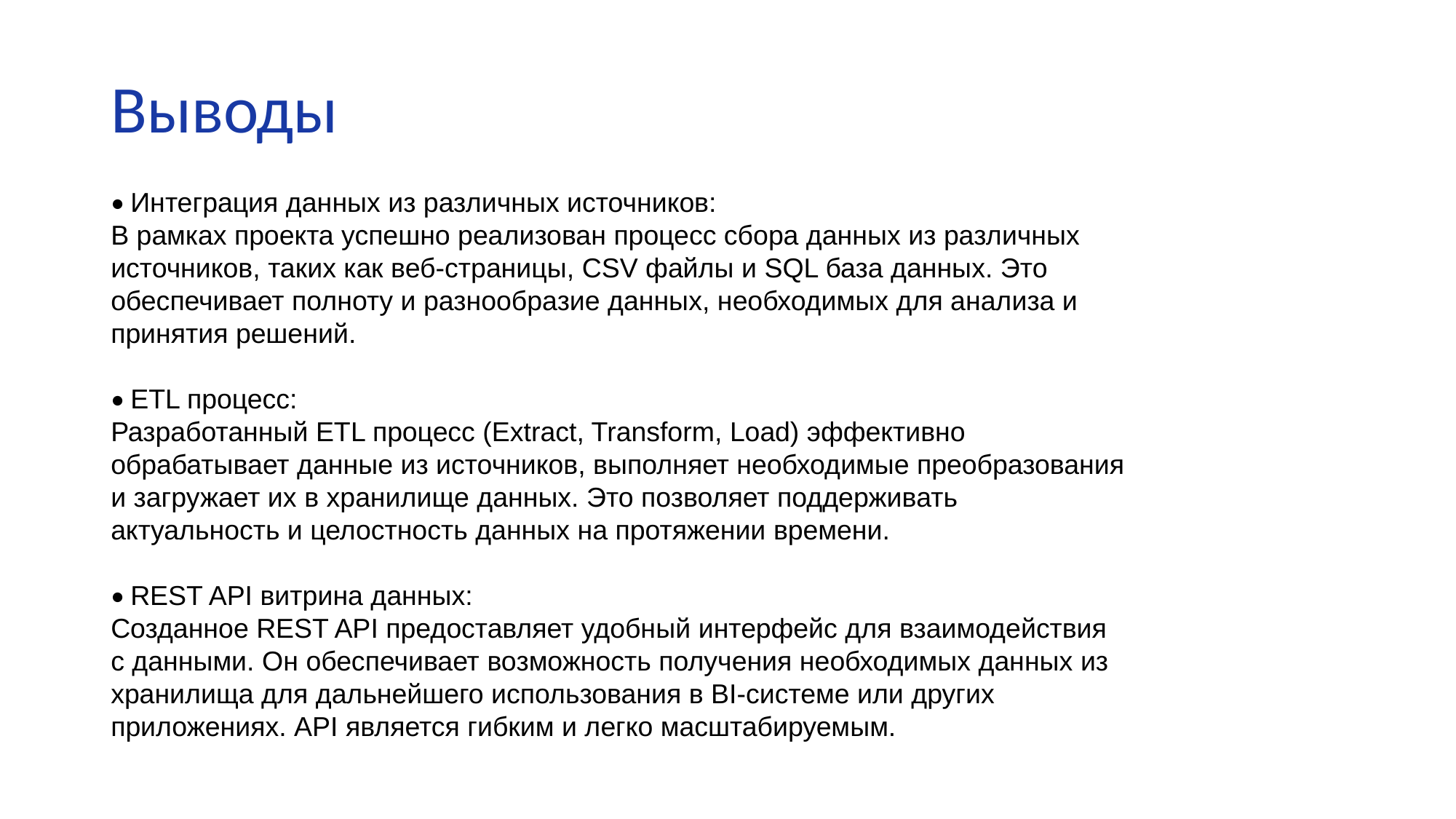

# Выводы
• Интеграция данных из различных источников:
В рамках проекта успешно реализован процесс сбора данных из различных источников, таких как веб-страницы, CSV файлы и SQL база данных. Это обеспечивает полноту и разнообразие данных, необходимых для анализа и принятия решений.
• ETL процесс:
Разработанный ETL процесс (Extract, Transform, Load) эффективно обрабатывает данные из источников, выполняет необходимые преобразования и загружает их в хранилище данных. Это позволяет поддерживать актуальность и целостность данных на протяжении времени.
• REST API витрина данных:
Созданное REST API предоставляет удобный интерфейс для взаимодействия с данными. Он обеспечивает возможность получения необходимых данных из хранилища для дальнейшего использования в BI-системе или других приложениях. API является гибким и легко масштабируемым.